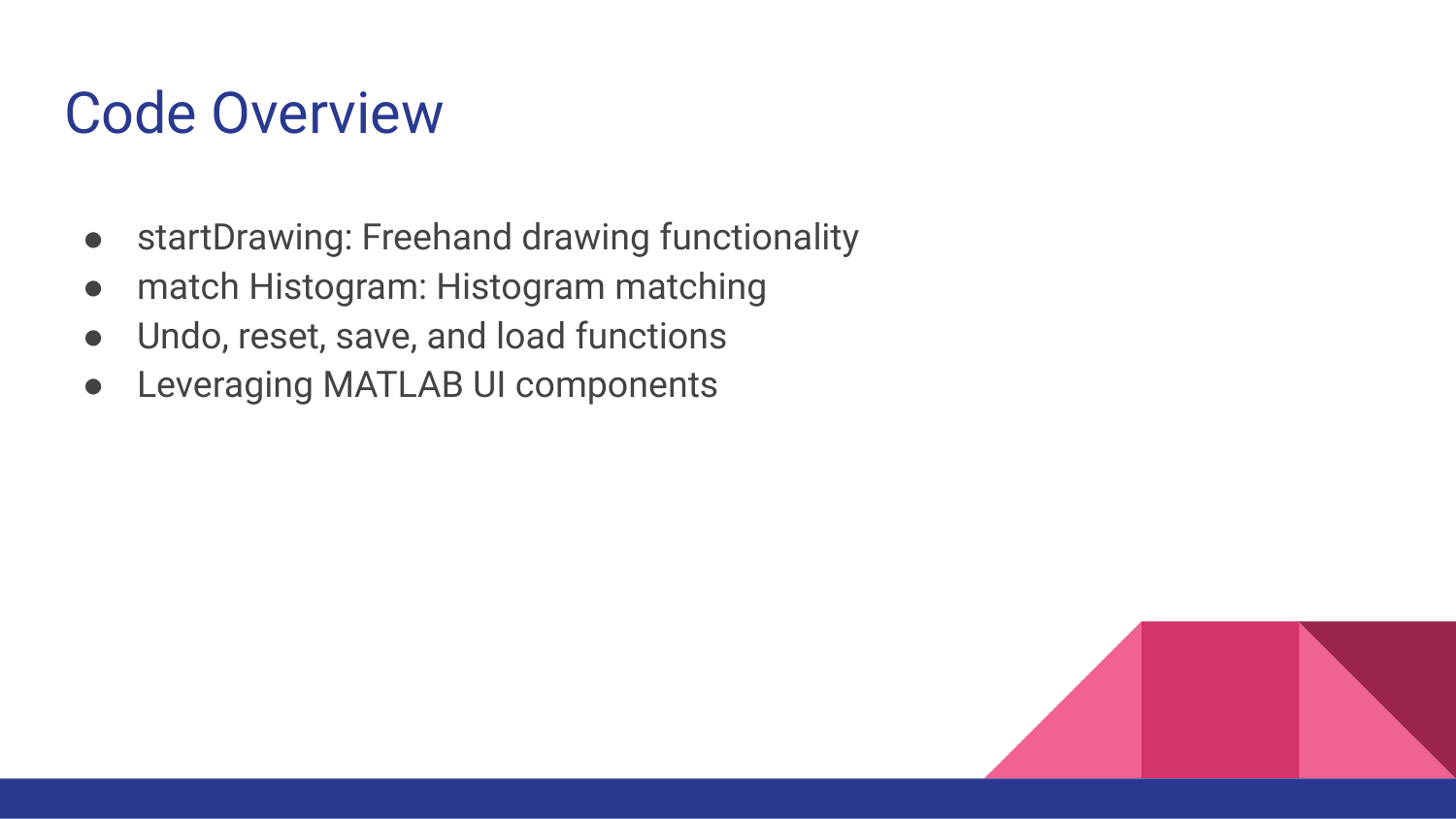

# Code Overview
startDrawing: Freehand drawing functionality
match Histogram: Histogram matching
Undo, reset, save, and load functions
Leveraging MATLAB UI components